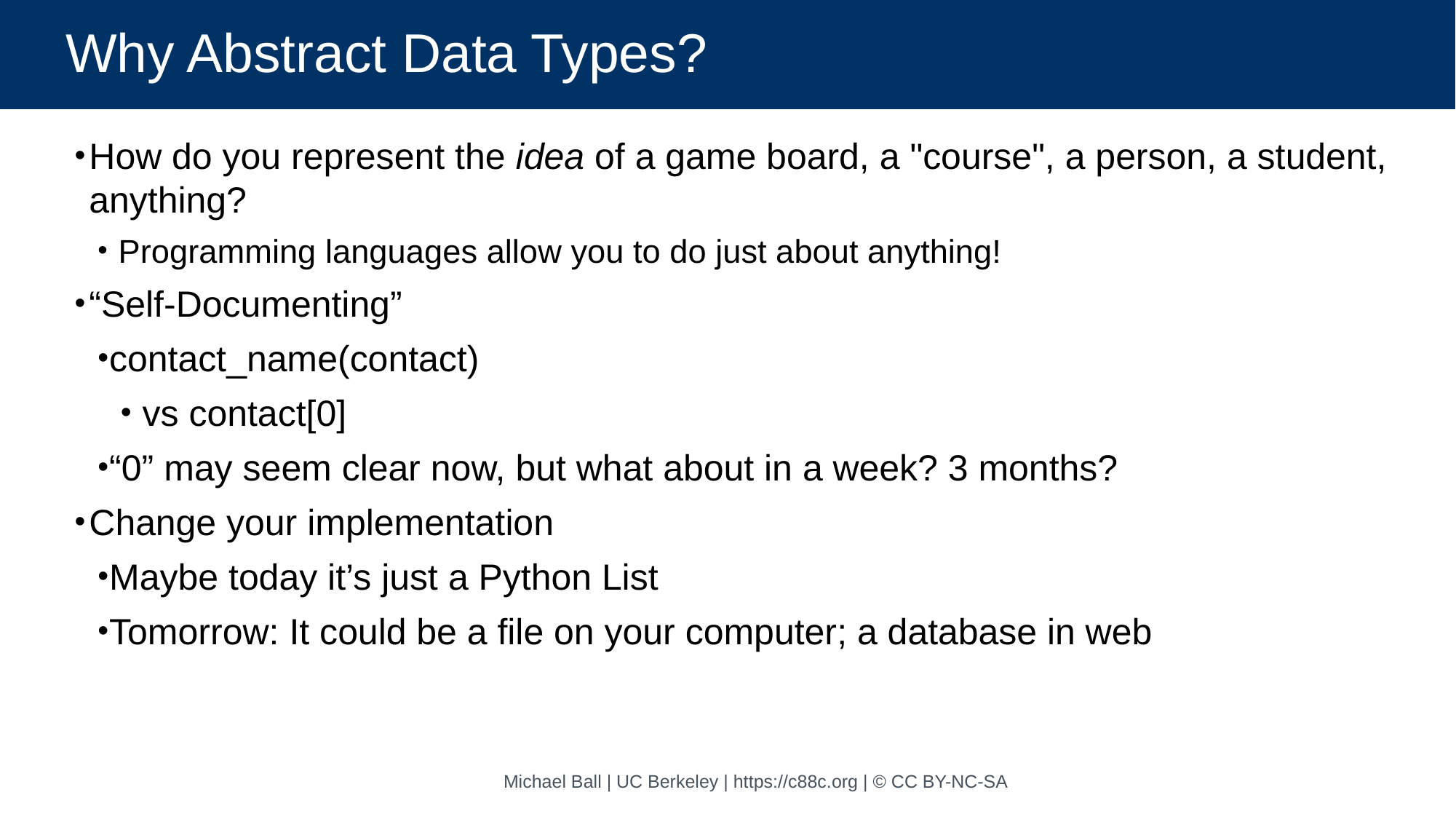

# Why Abstract Data Types?
How do you represent the idea of a game board, a "course", a person, a student, anything?
 Programming languages allow you to do just about anything!
“Self-Documenting”
contact_name(contact)
 vs contact[0]
“0” may seem clear now, but what about in a week? 3 months?
Change your implementation
Maybe today it’s just a Python List
Tomorrow: It could be a file on your computer; a database in web
Michael Ball | UC Berkeley | https://c88c.org | © CC BY-NC-SA